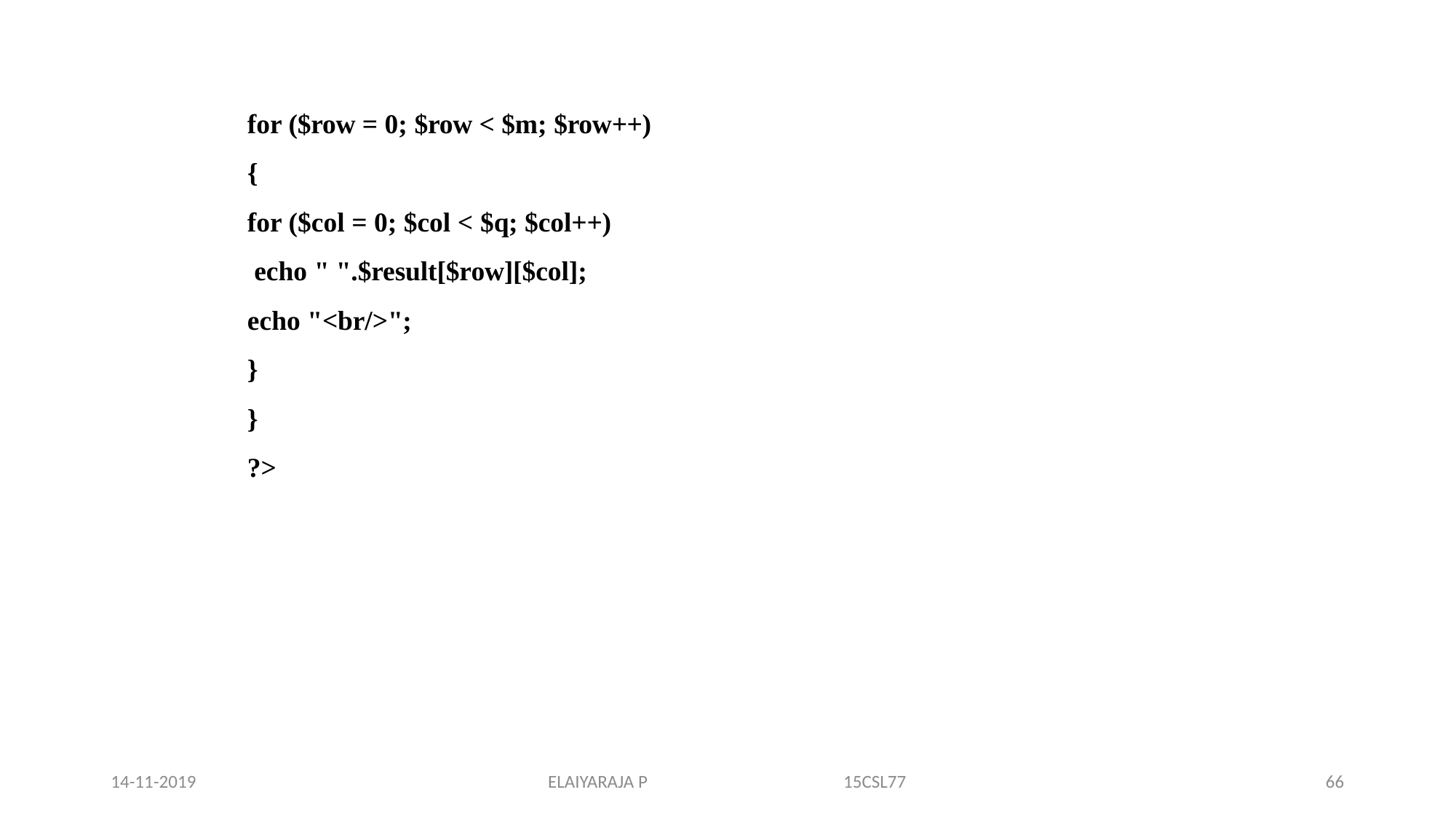

for ($row = 0; $row < $m; $row++)
{
for ($col = 0; $col < $q; $col++)  echo " ".$result[$row][$col];  echo "<br/>";
}
}
?>
14-11-2019
ELAIYARAJA P                                               15CSL77
66